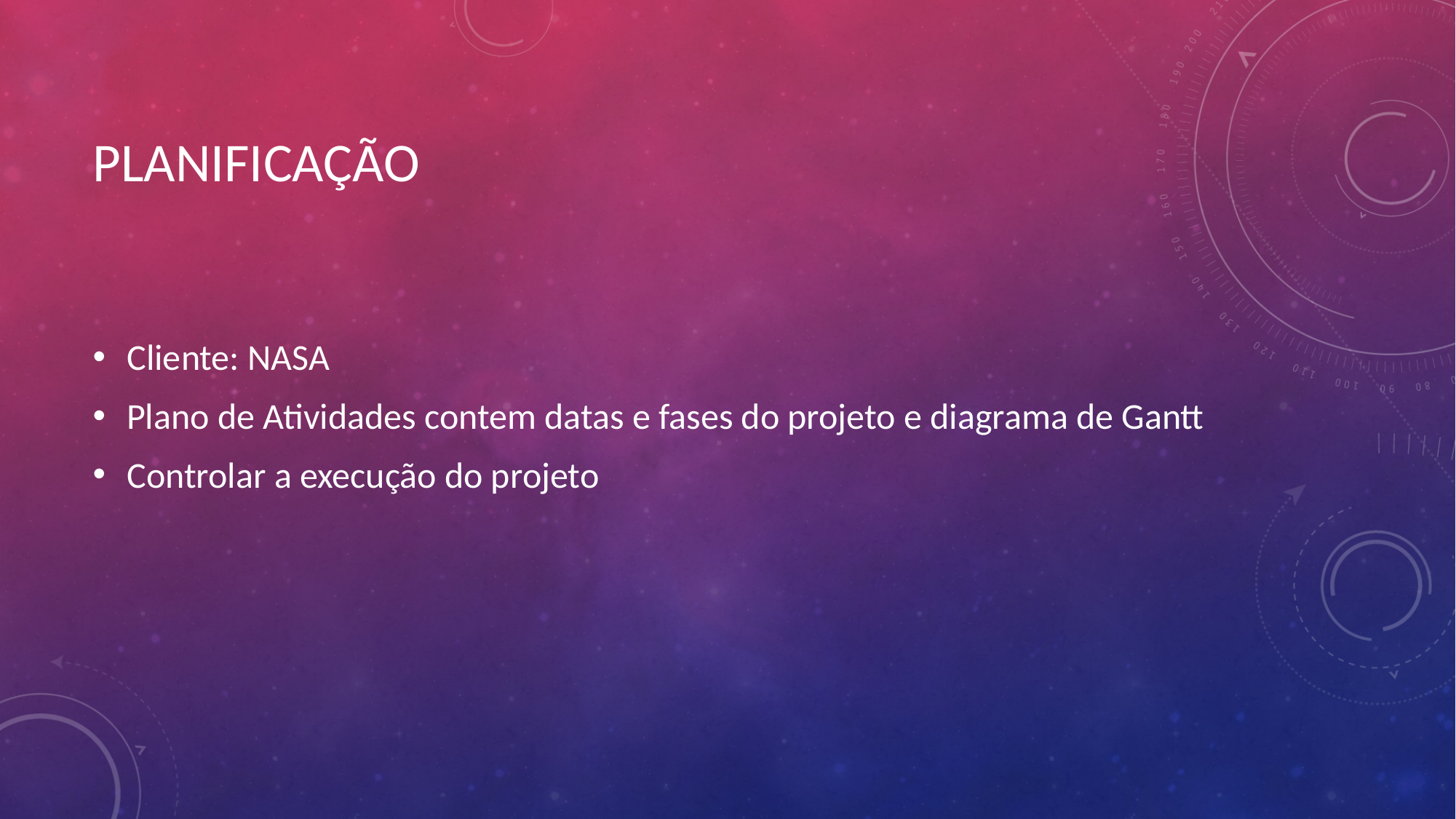

# Planificação
Cliente: NASA
Plano de Atividades contem datas e fases do projeto e diagrama de Gantt
Controlar a execução do projeto